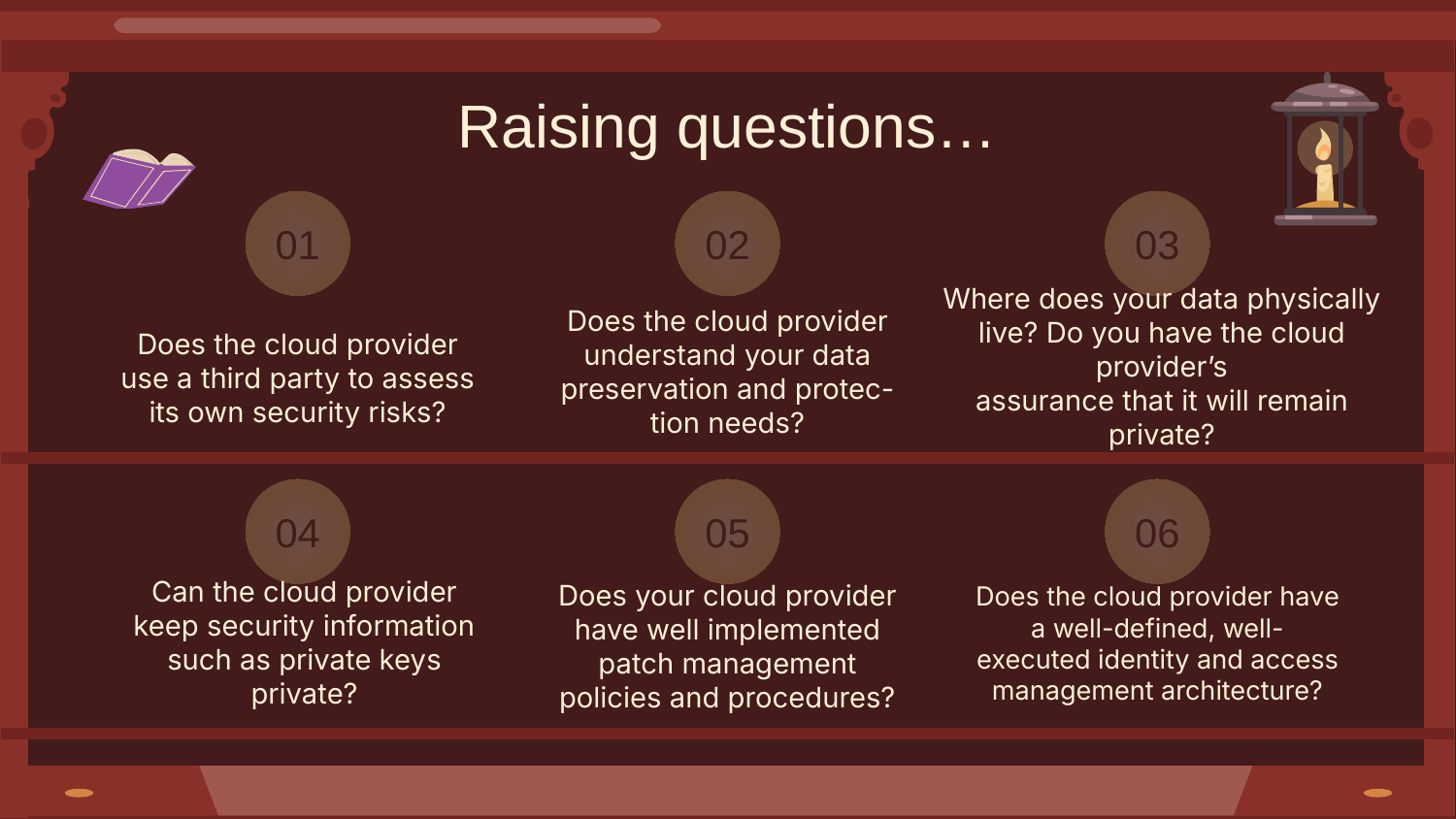

# Raising questions…

01
02
03
Does the cloud provider use a third party to assess its own security risks?
Does the cloud provider understand your data preservation and protec-
tion needs?

Where does your data physically live? Do you have the cloud provider’s
assurance that it will remain private?

04
05
06
Can the cloud provider keep security information such as private keys private?

Does the cloud provider have a well-defined, well-executed identity and access management architecture?

Does your cloud provider have well implemented patch management
policies and procedures?